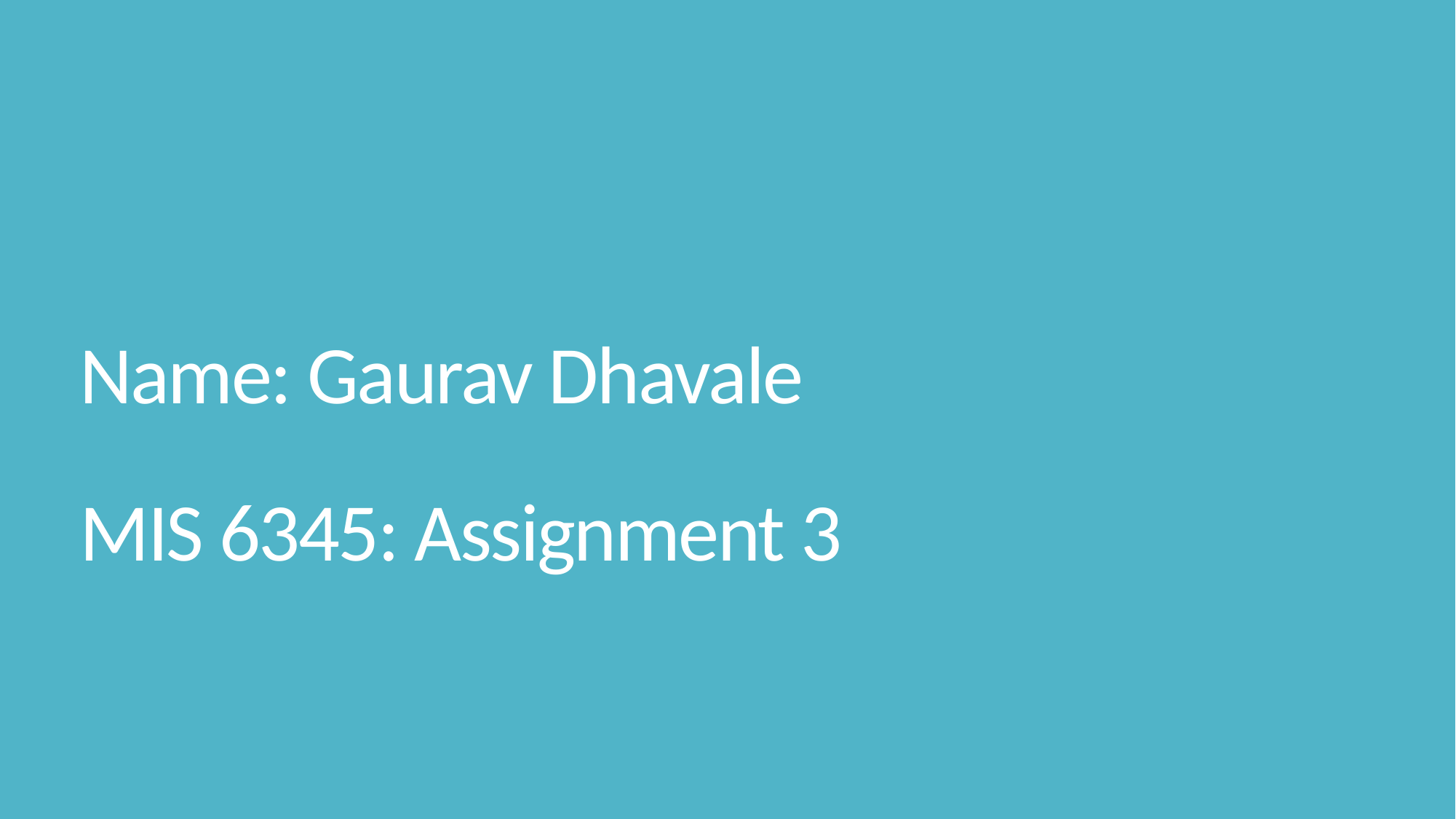

# Name: Gaurav Dhavale MIS 6345: Assignment 3